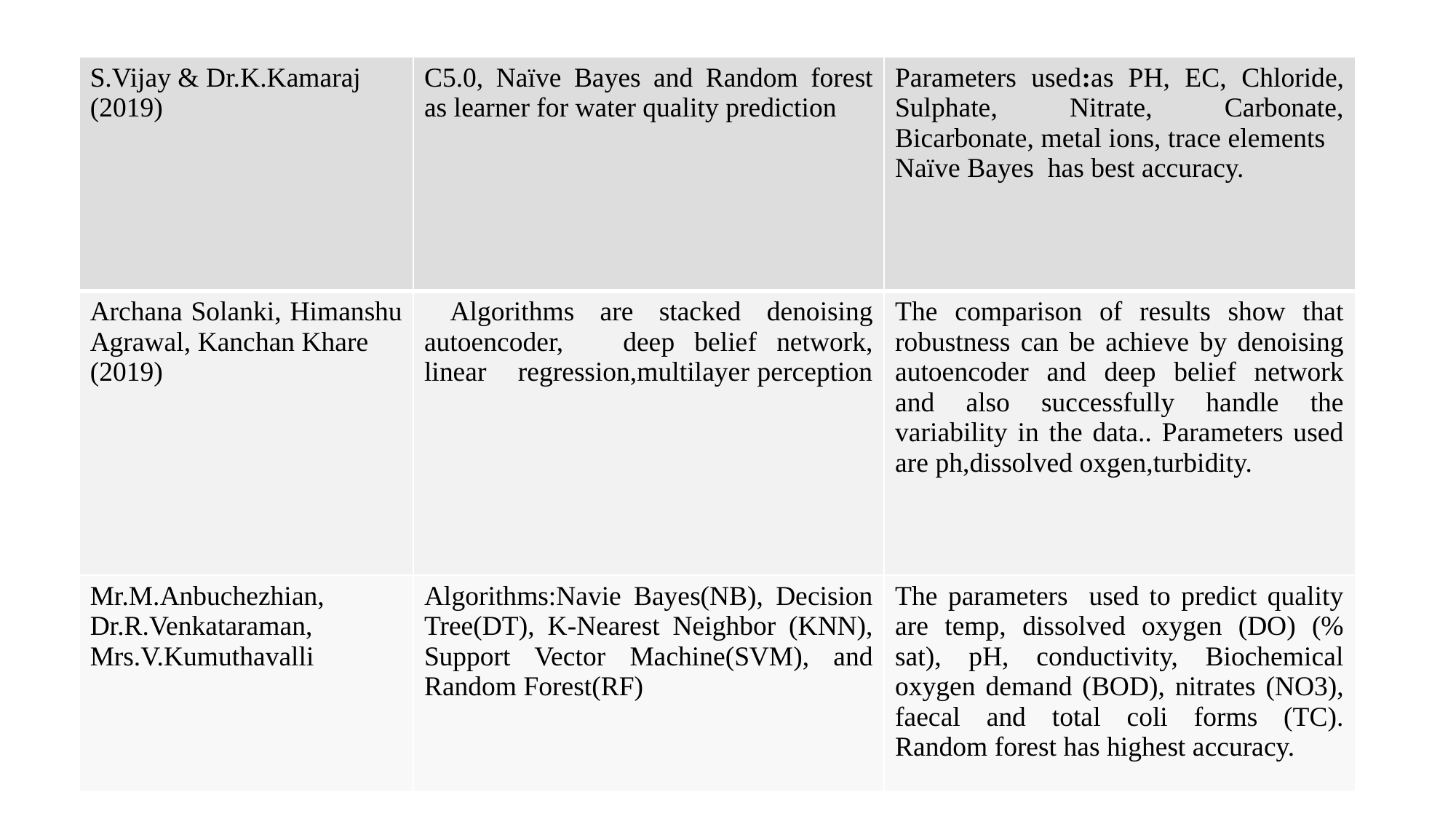

| S.Vijay & Dr.K.Kamaraj (2019) | C5.0, Naïve Bayes and Random forest as learner for water quality prediction | Parameters used:as PH, EC, Chloride, Sulphate, Nitrate, Carbonate, Bicarbonate, metal ions, trace elements Naïve Bayes has best accuracy. |
| --- | --- | --- |
| Archana Solanki, Himanshu Agrawal, Kanchan Khare (2019) | Algorithms are stacked denoising autoencoder, deep belief network, linear regression,multilayer perception | The comparison of results show that robustness can be achieve by denoising autoencoder and deep belief network and also successfully handle the variability in the data.. Parameters used are ph,dissolved oxgen,turbidity. |
| Mr.M.Anbuchezhian, Dr.R.Venkataraman, Mrs.V.Kumuthavalli | Algorithms:Navie Bayes(NB), Decision Tree(DT), K-Nearest Neighbor (KNN), Support Vector Machine(SVM), and Random Forest(RF) | The parameters used to predict quality are temp, dissolved oxygen (DO) (% sat), pH, conductivity, Biochemical oxygen demand (BOD), nitrates (NO3), faecal and total coli forms (TC). Random forest has highest accuracy. |